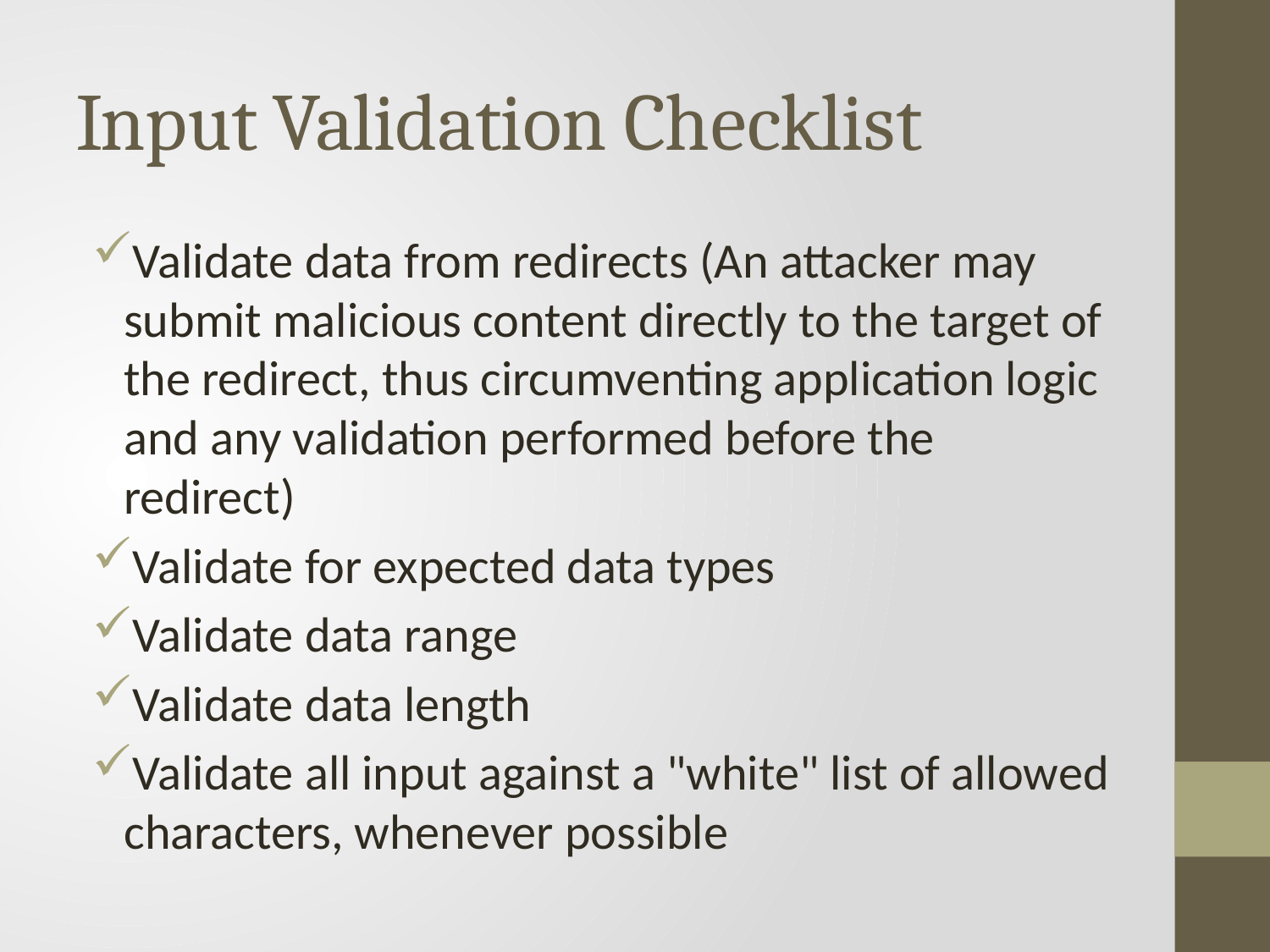

# Input Validation Checklist
Validate data from redirects (An attacker may submit malicious content directly to the target of the redirect, thus circumventing application logic and any validation performed before the redirect)
Validate for expected data types
Validate data range
Validate data length
Validate all input against a "white" list of allowed characters, whenever possible